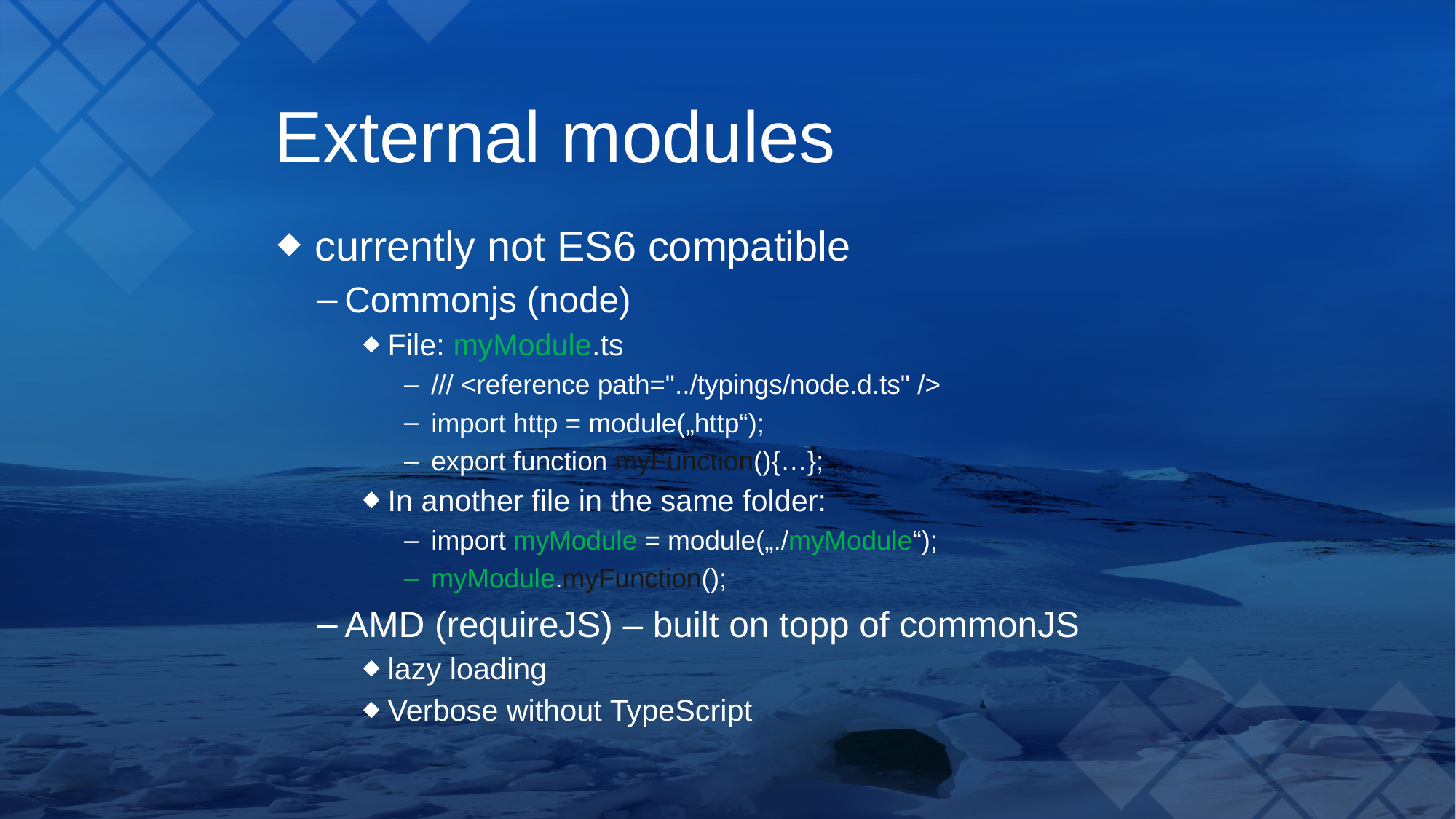

# External modules
currently not ES6 compatible
Commonjs (node)
File: myModule.ts
/// <reference path="../typings/node.d.ts" />
import http = module(„http“);
export function myFunction(){…};
In another file in the same folder:
import myModule = module(„./myModule“);
myModule.myFunction();
AMD (requireJS) – built on topp of commonJS
lazy loading
Verbose without TypeScript